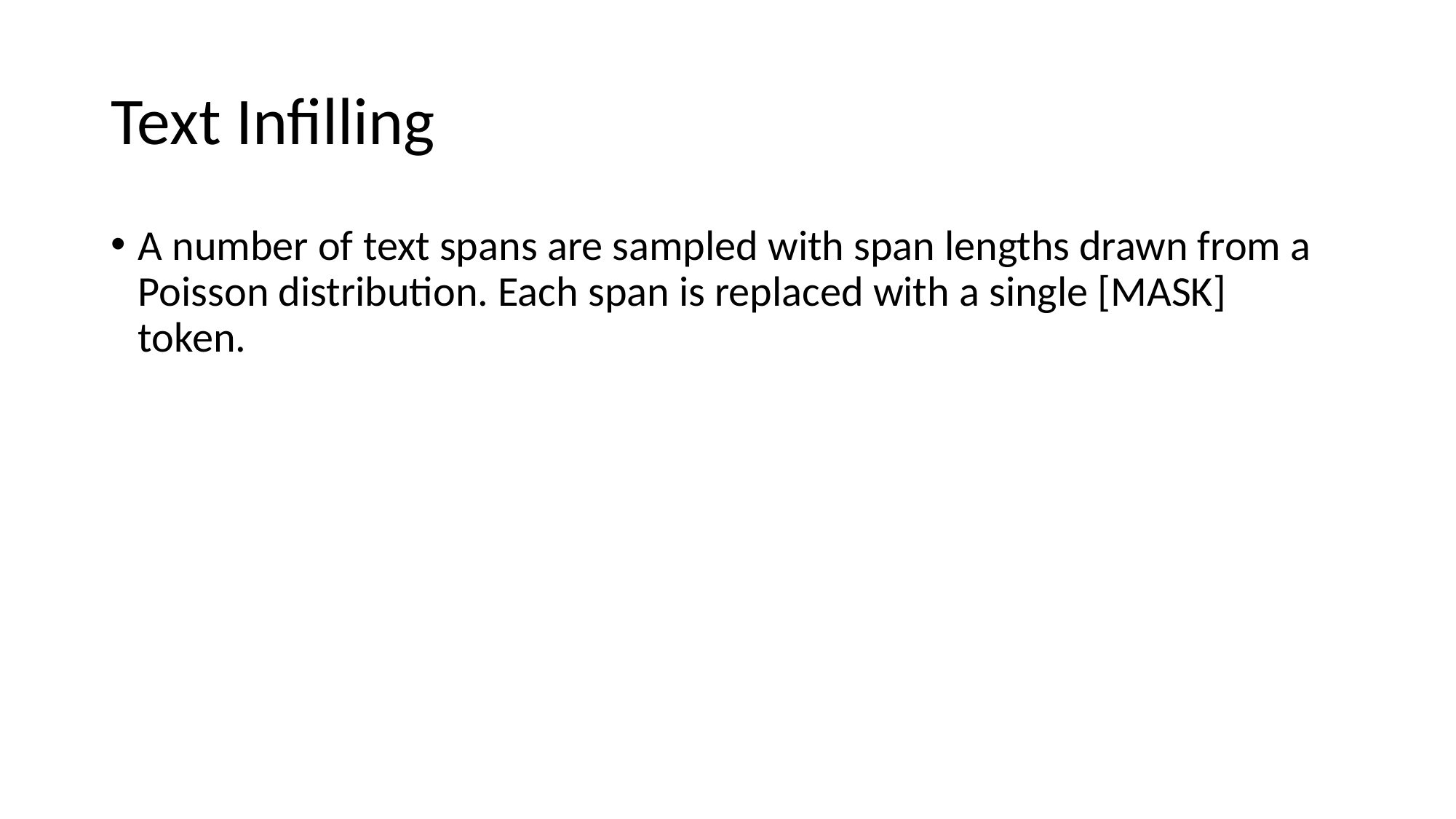

# Text Infilling
A number of text spans are sampled with span lengths drawn from a Poisson distribution. Each span is replaced with a single [MASK] token.